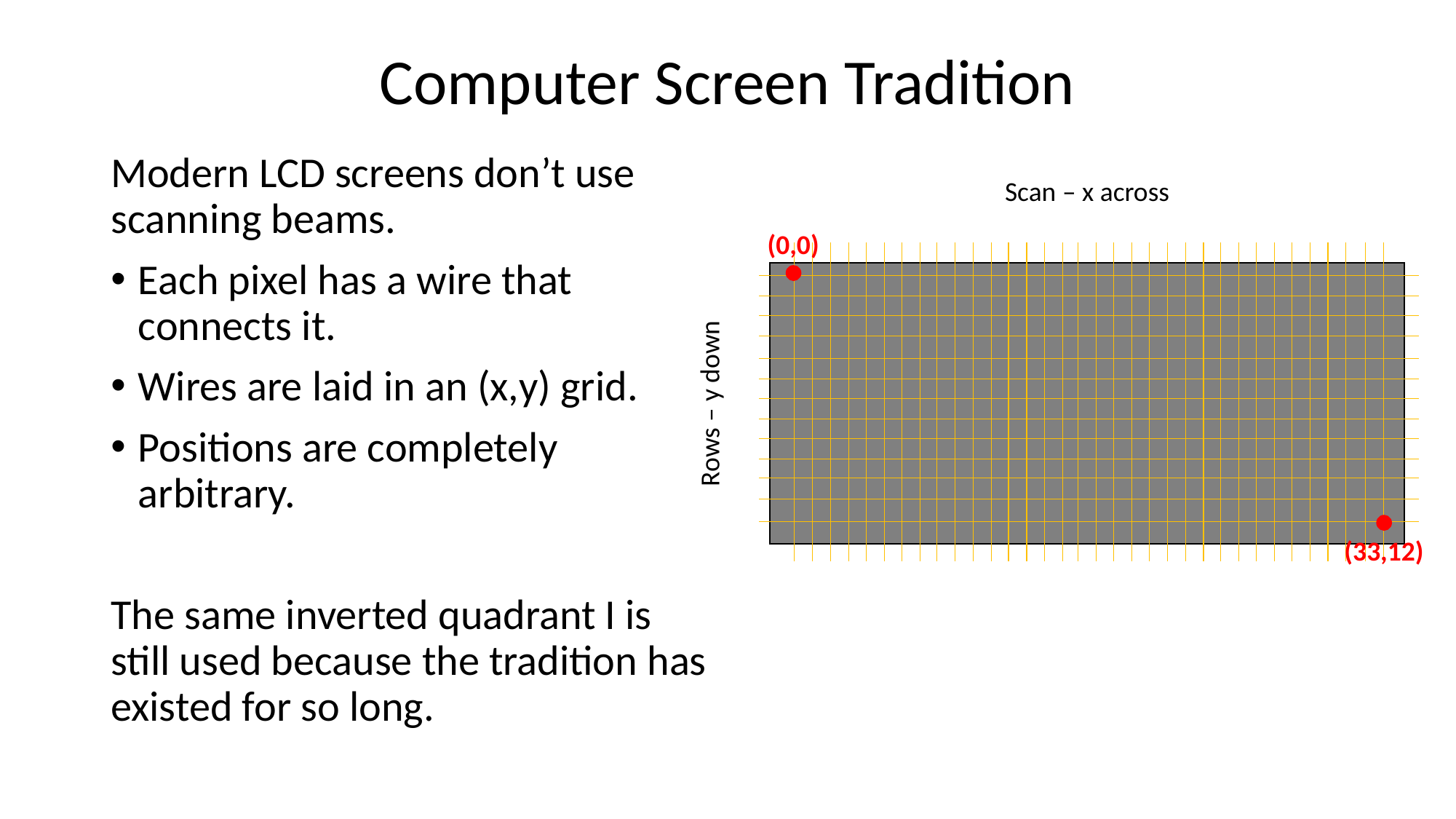

# Computer Screen Tradition
Modern LCD screens don’t use scanning beams.
Each pixel has a wire that connects it.
Wires are laid in an (x,y) grid.
Positions are completely arbitrary.

The same inverted quadrant I is still used because the tradition has existed for so long.
Scan – x across
(0,0)

Rows – y down

(33,12)